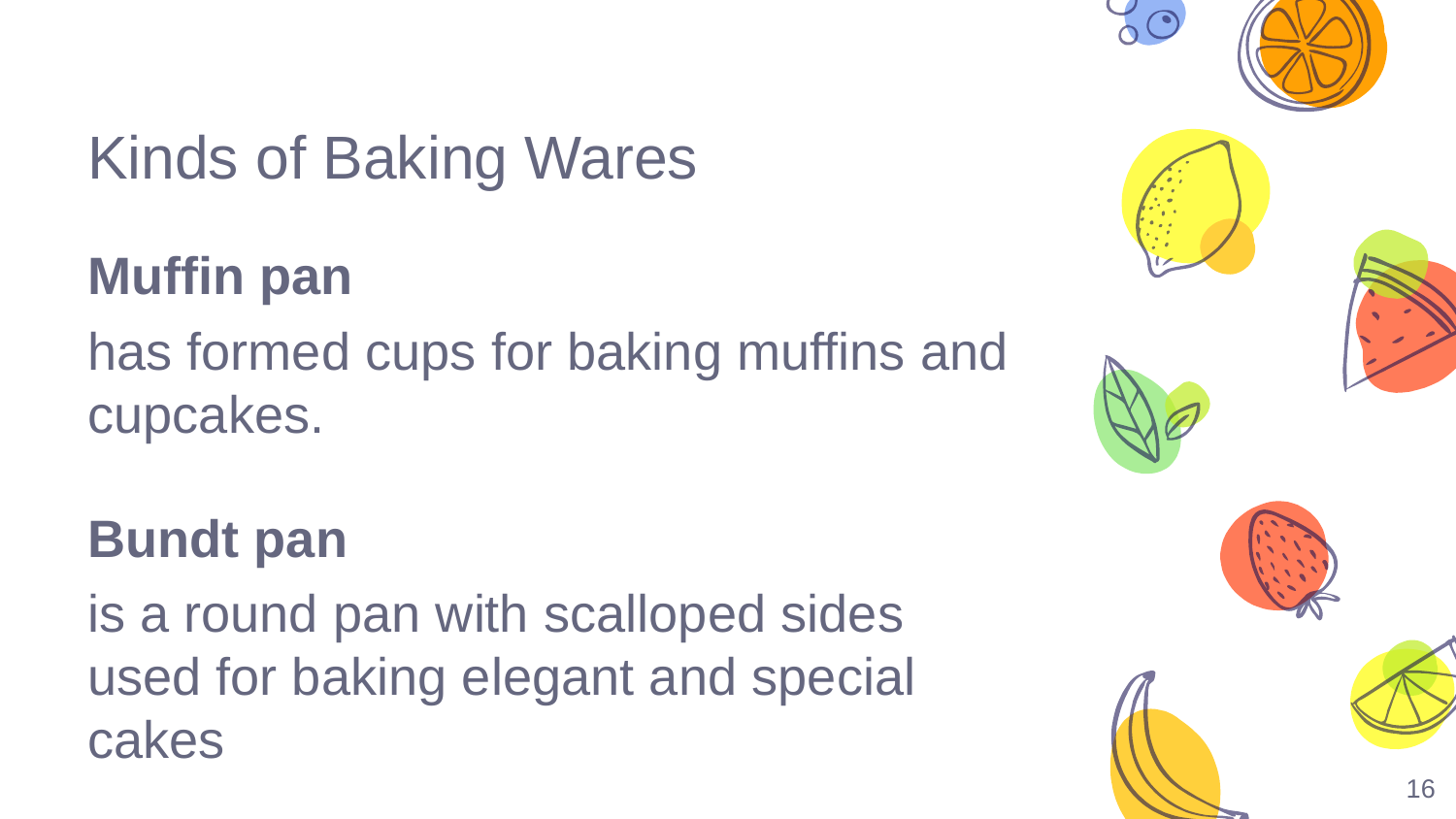

# Kinds of Baking Wares
Muffin pan
has formed cups for baking muffins and cupcakes.
Bundt pan
is a round pan with scalloped sides used for baking elegant and special cakes
16